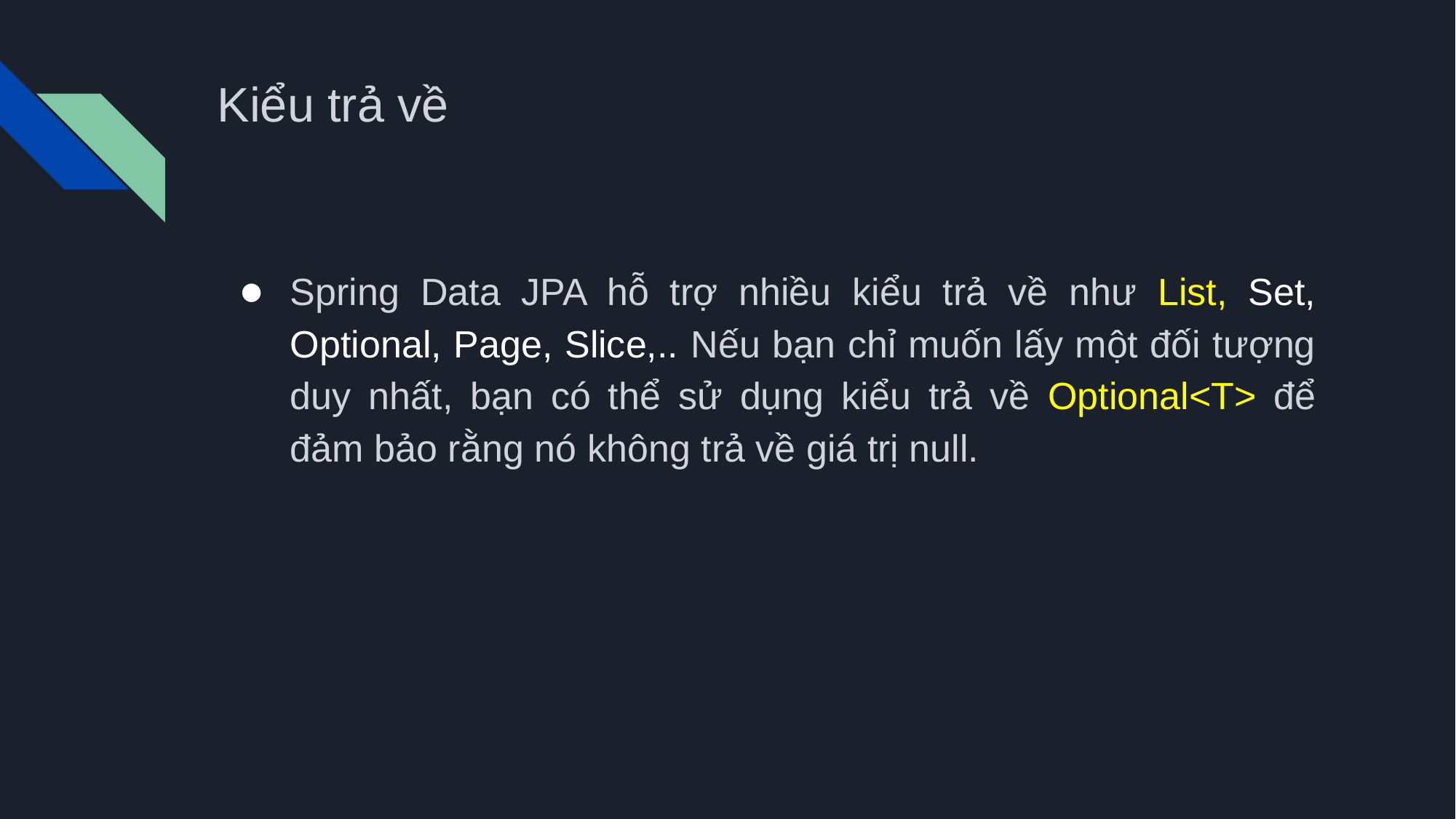

# Kiểu trả về
Spring Data JPA hỗ trợ nhiều kiểu trả về như List, Set, Optional, Page, Slice,.. Nếu bạn chỉ muốn lấy một đối tượng duy nhất, bạn có thể sử dụng kiểu trả về Optional<T> để đảm bảo rằng nó không trả về giá trị null.